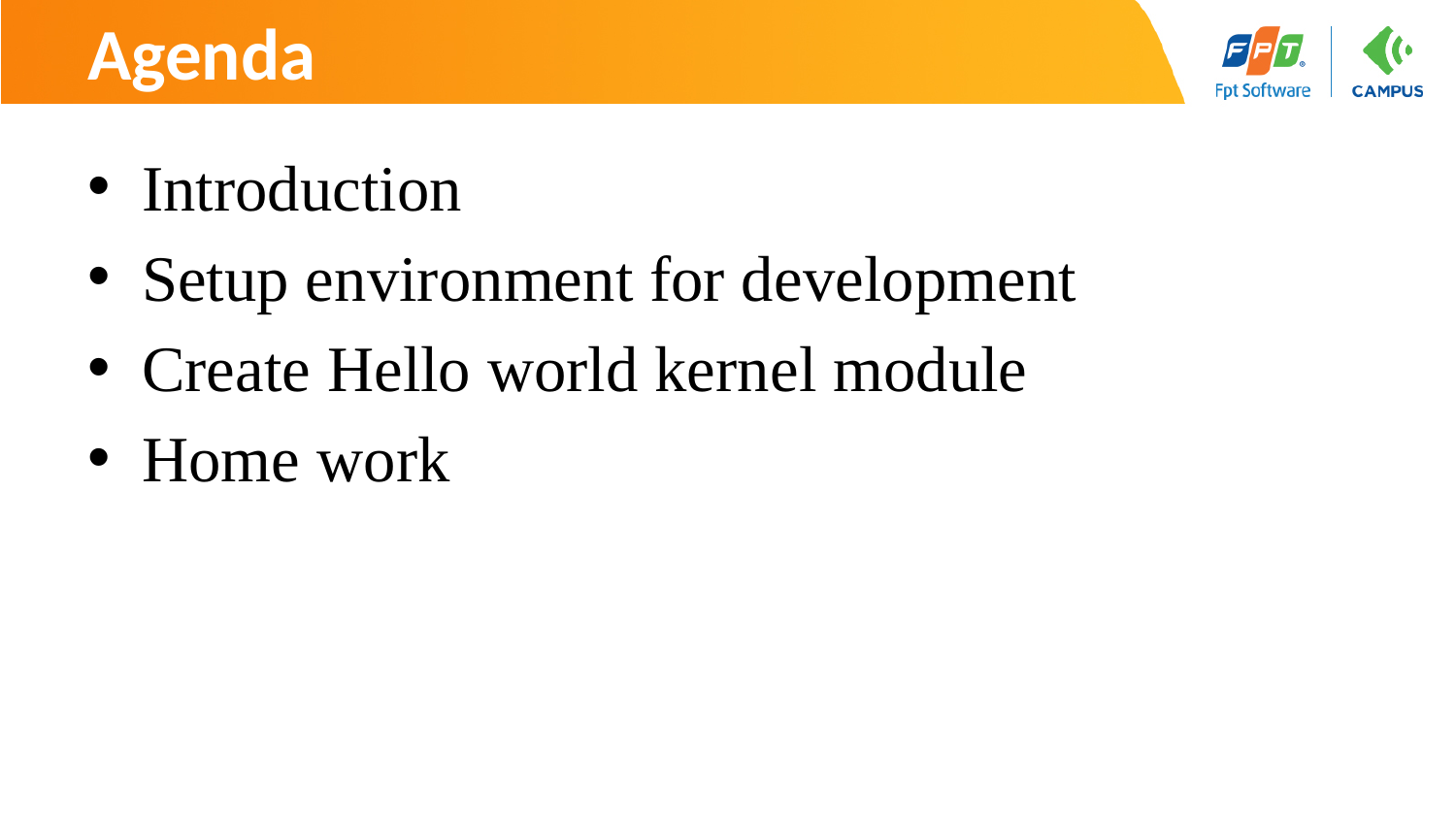

# Agenda
Introduction
Setup environment for development
Create Hello world kernel module
Home work